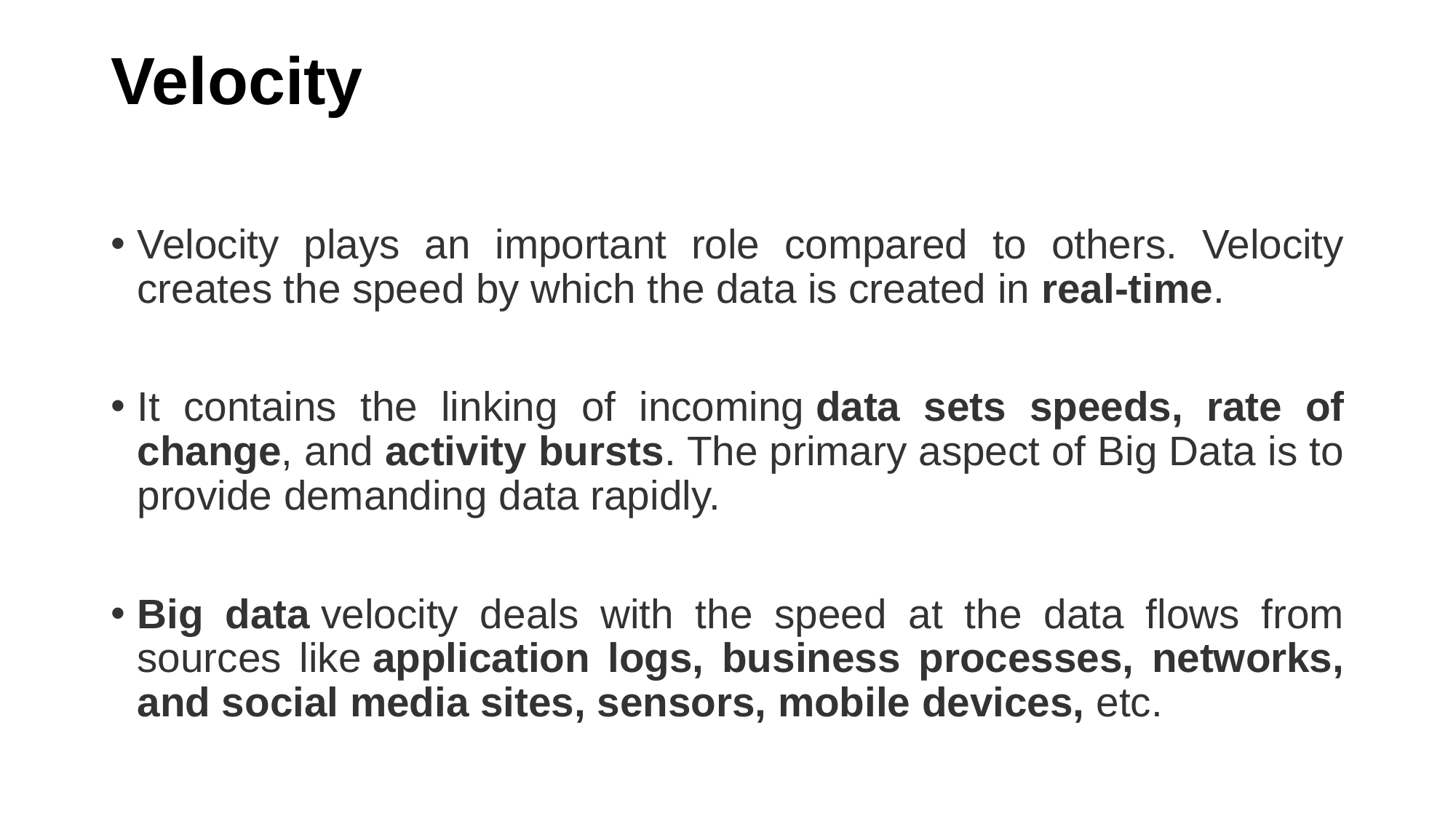

# Velocity
Velocity plays an important role compared to others. Velocity creates the speed by which the data is created in real-time.

It contains the linking of incoming data sets speeds, rate of change, and activity bursts. The primary aspect of Big Data is to provide demanding data rapidly.

Big data velocity deals with the speed at the data flows from sources like application logs, business processes, networks, and social media sites, sensors, mobile devices, etc.